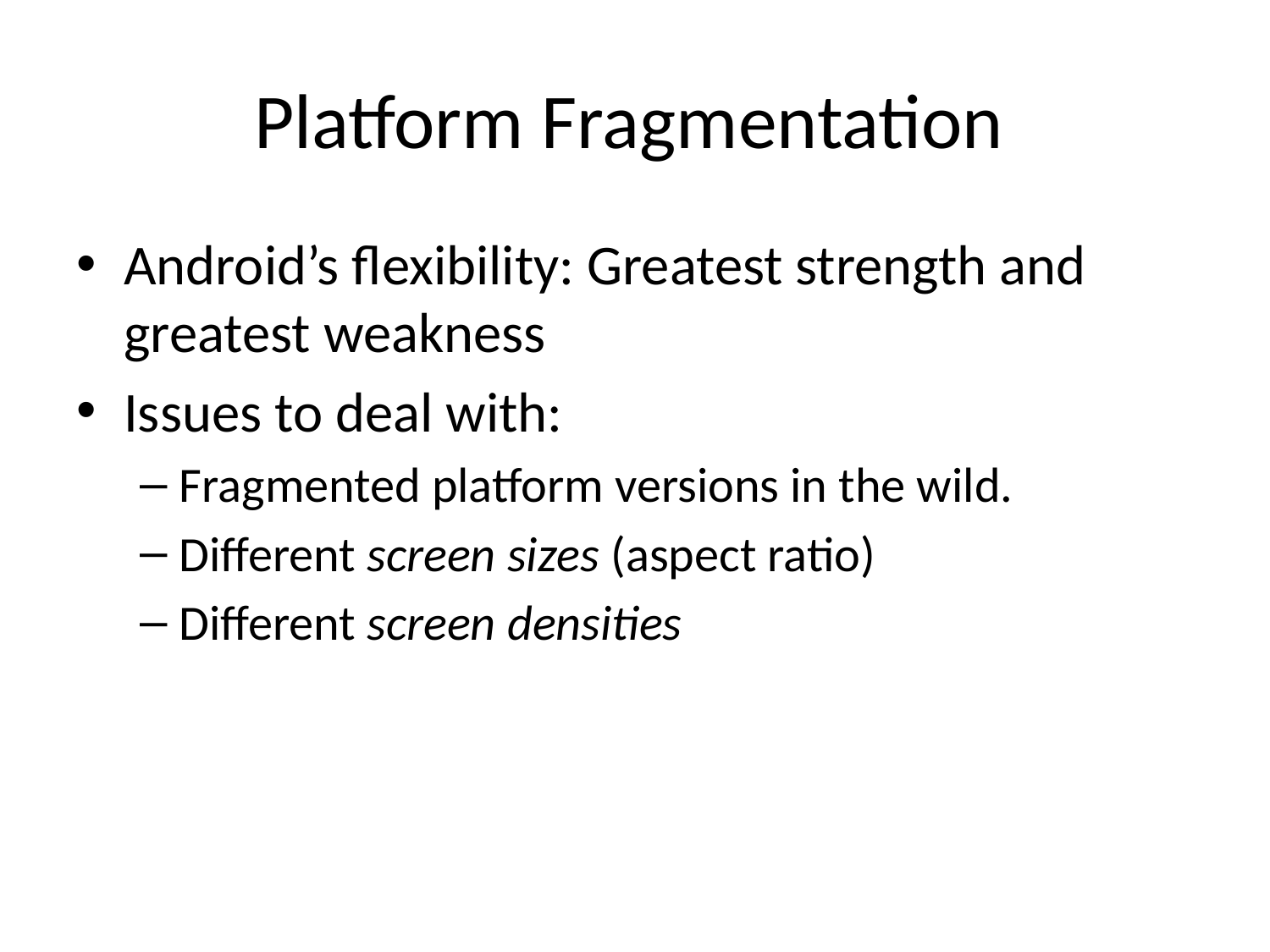

# Platform Fragmentation
Android’s flexibility: Greatest strength and greatest weakness
Issues to deal with:
Fragmented platform versions in the wild.
Different screen sizes (aspect ratio)
Different screen densities